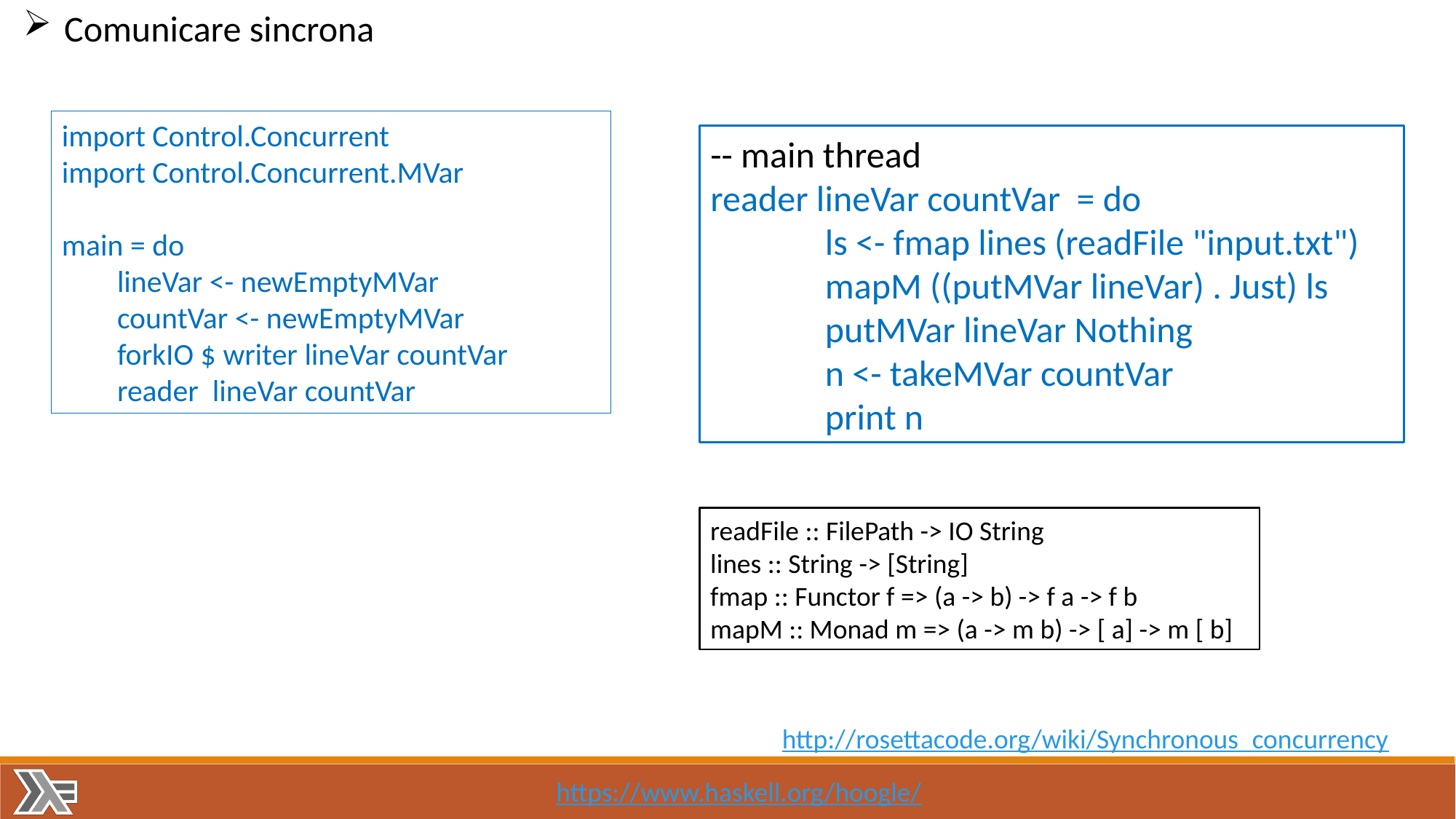

Comunicare sincrona
import Control.Concurrent
import Control.Concurrent.MVar

main = do
        lineVar <- newEmptyMVar
        countVar <- newEmptyMVar
        forkIO $ writer lineVar countVar
        reader  lineVar countVar
-- main thread
reader lineVar countVar  = do
              ls <- fmap lines (readFile "input.txt")
              mapM ((putMVar lineVar) . Just) ls
              putMVar lineVar Nothing
              n <- takeMVar countVar
              print n
readFile :: FilePath -> IO String
lines :: String -> [String]
fmap :: Functor f => (a -> b) -> f a -> f b
mapM :: Monad m => (a -> m b) -> [ a] -> m [ b]
http://rosettacode.org/wiki/Synchronous_concurrency